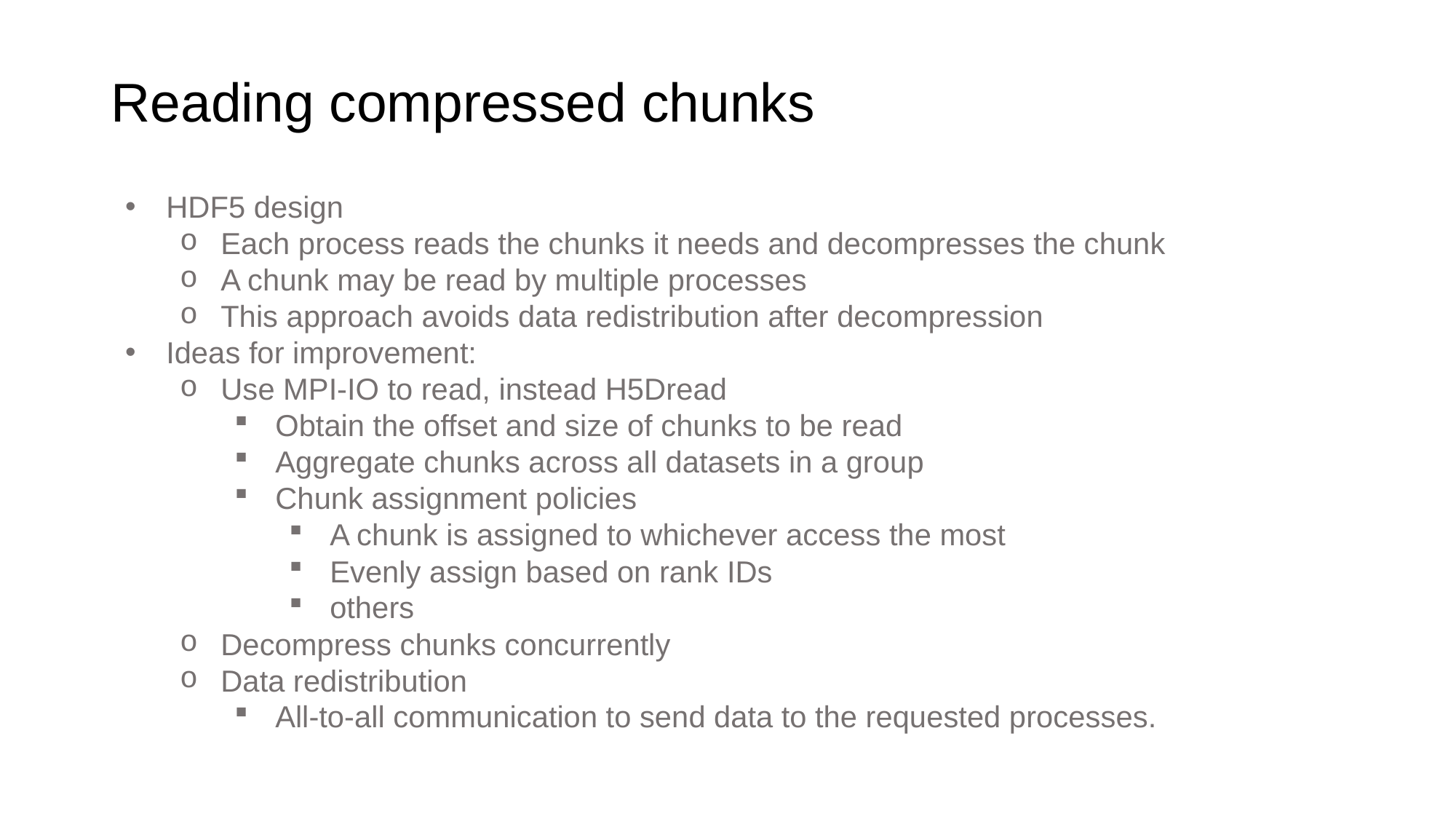

# Reading compressed chunks
HDF5 design
Each process reads the chunks it needs and decompresses the chunk
A chunk may be read by multiple processes
This approach avoids data redistribution after decompression
Ideas for improvement:
Use MPI-IO to read, instead H5Dread
Obtain the offset and size of chunks to be read
Aggregate chunks across all datasets in a group
Chunk assignment policies
A chunk is assigned to whichever access the most
Evenly assign based on rank IDs
others
Decompress chunks concurrently
Data redistribution
All-to-all communication to send data to the requested processes.